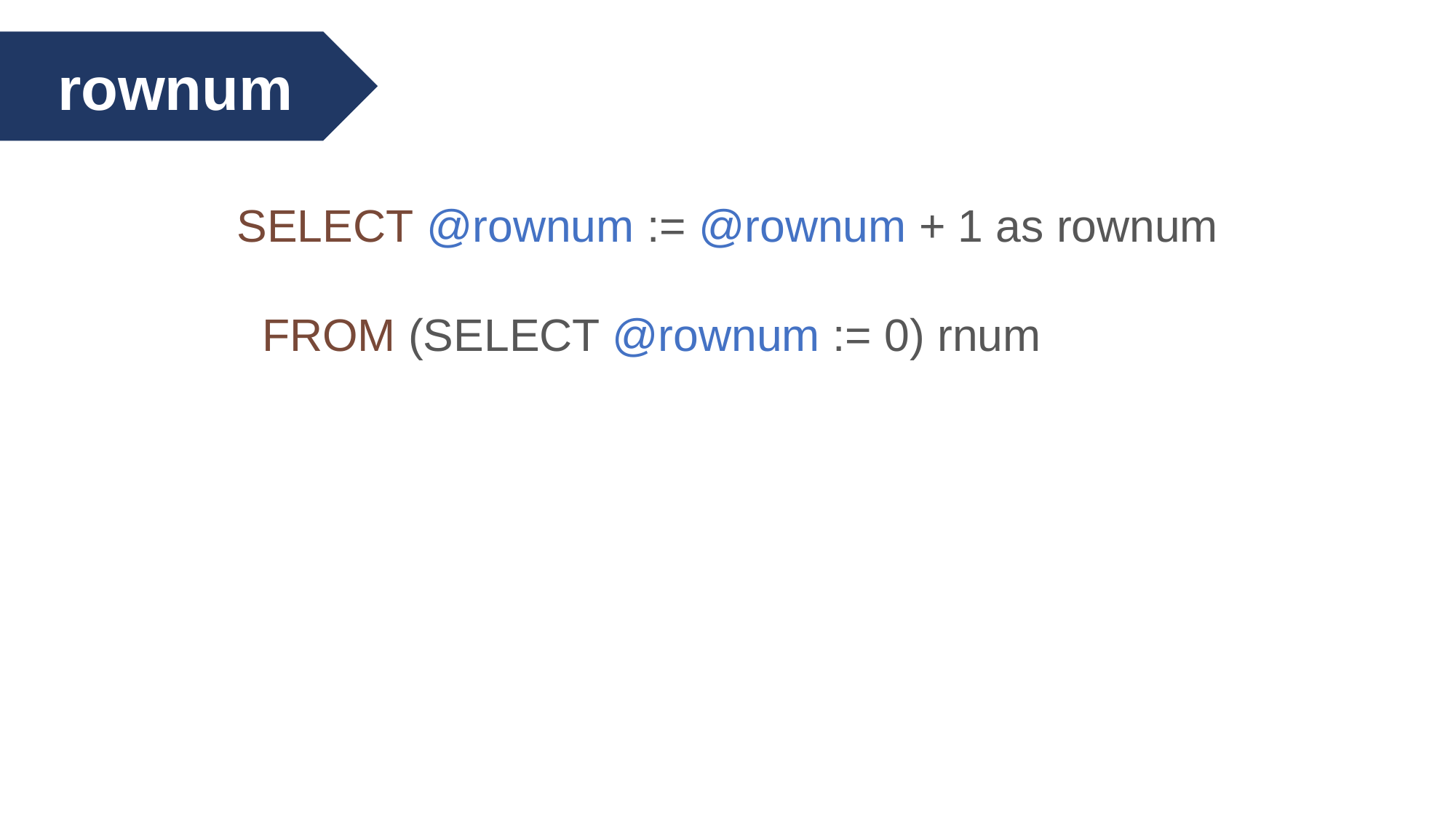

rownum
SELECT @rownum := @rownum + 1 as rownum

  FROM (SELECT @rownum := 0) rnum